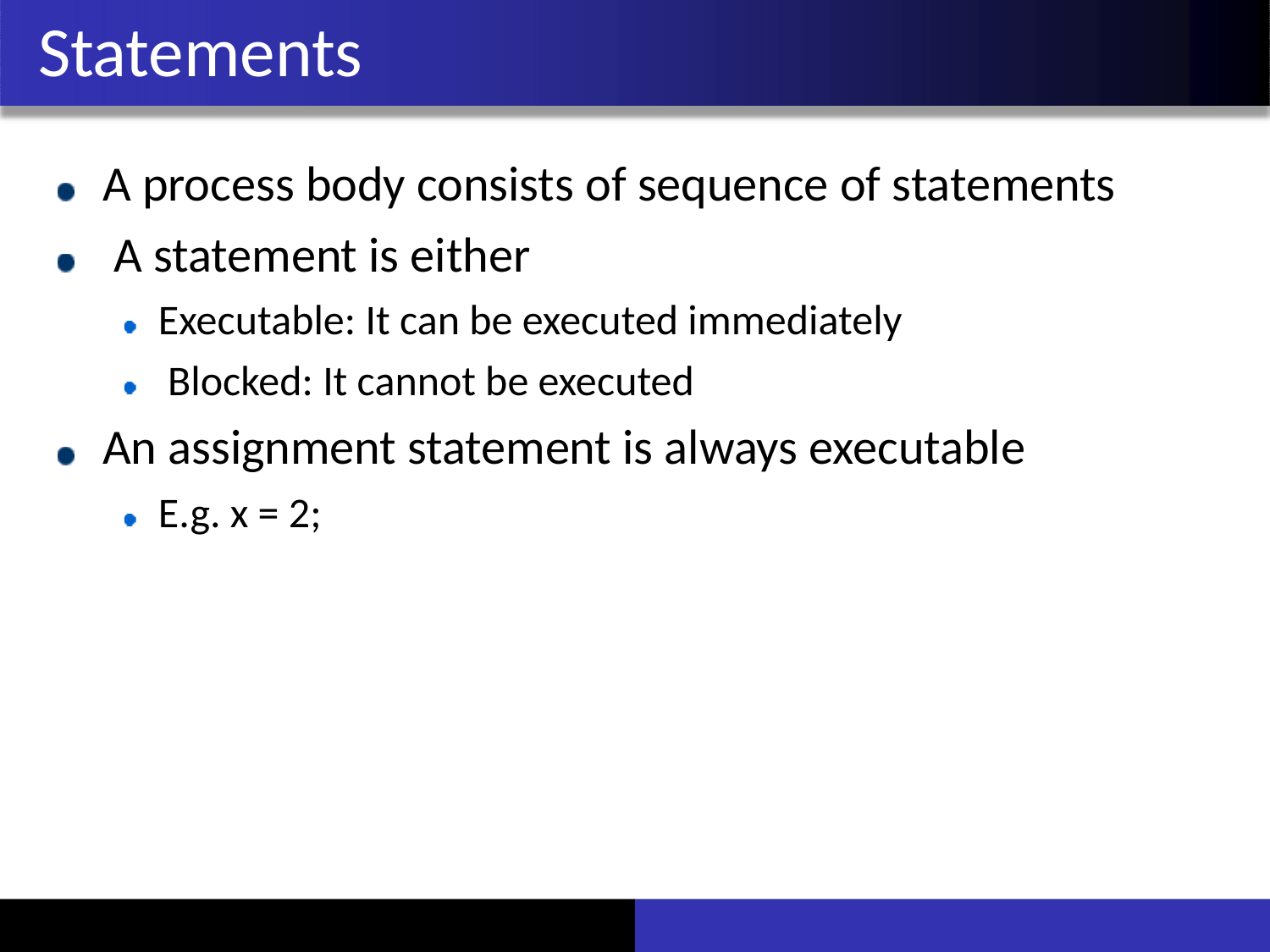

# Statements
A process body consists of sequence of statements  A statement is either
Executable: It can be executed immediately  Blocked: It cannot be executed
An assignment statement is always executable
E.g. x = 2;

29-Sep-17